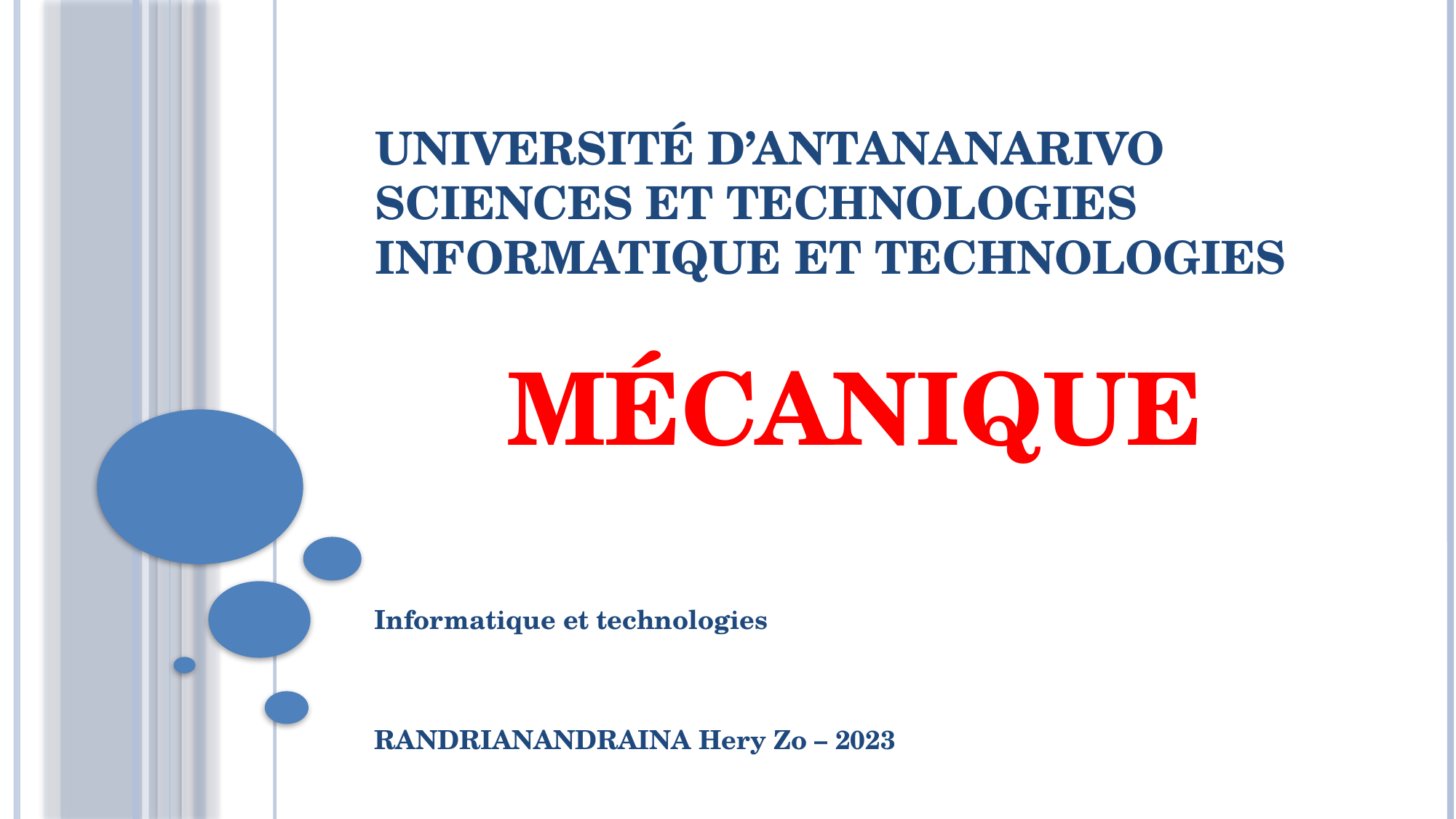

Université d’Antananarivo
Sciences et technologies
Informatique et technologies
# Mécanique
Informatique et technologies

RANDRIANANDRAINA Hery Zo – 2023